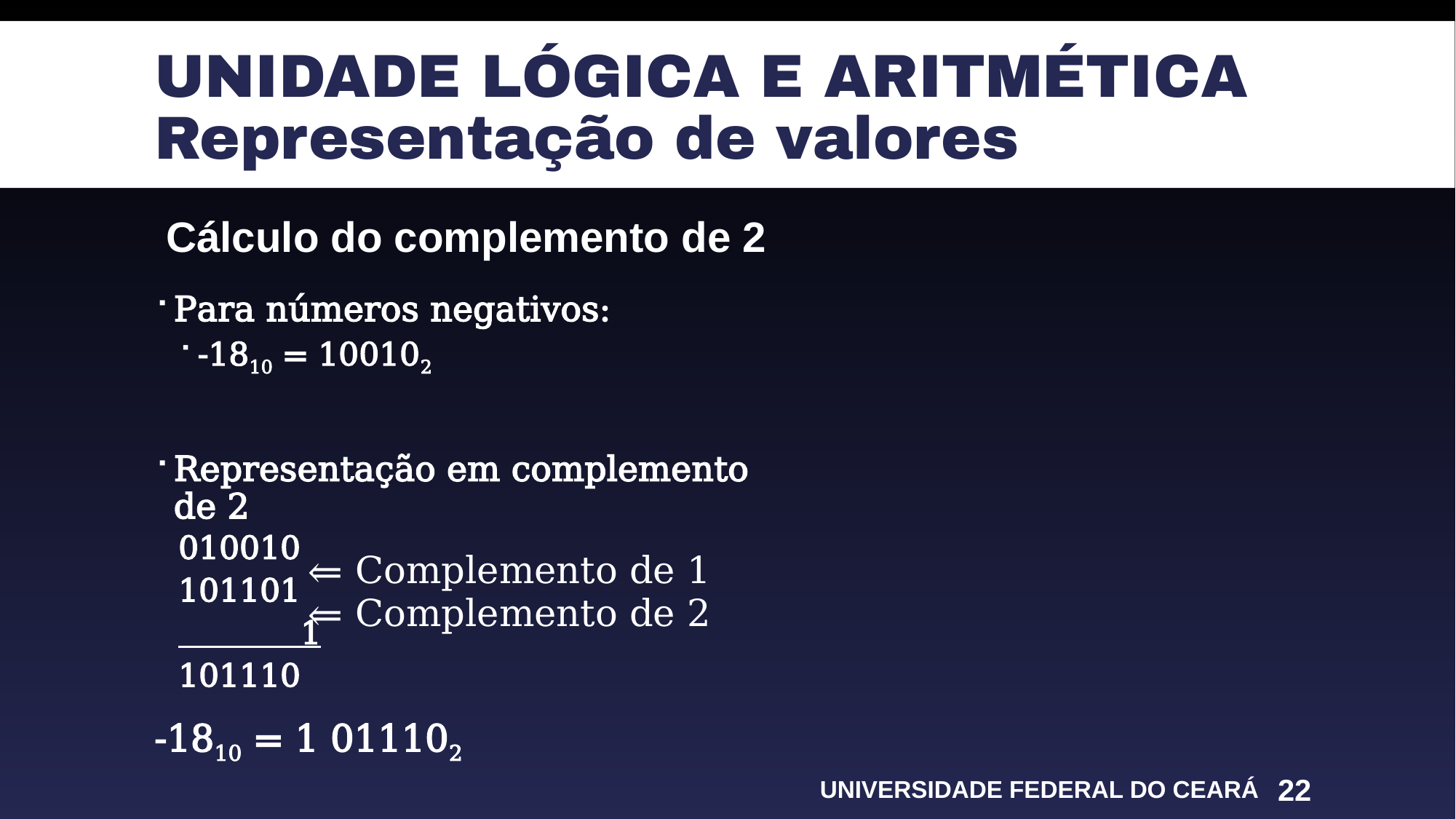

# Unidade lógica e aritmética Representação de valores
Cálculo do complemento de 2
Para números negativos:
-1810 = 100102

Representação em complemento de 2
010010
101101
            1
101110
-1810 = 1 011102

⇐ Complemento de 1
⇐ Complemento de 2
UNIVERSIDADE FEDERAL DO CEARÁ
22